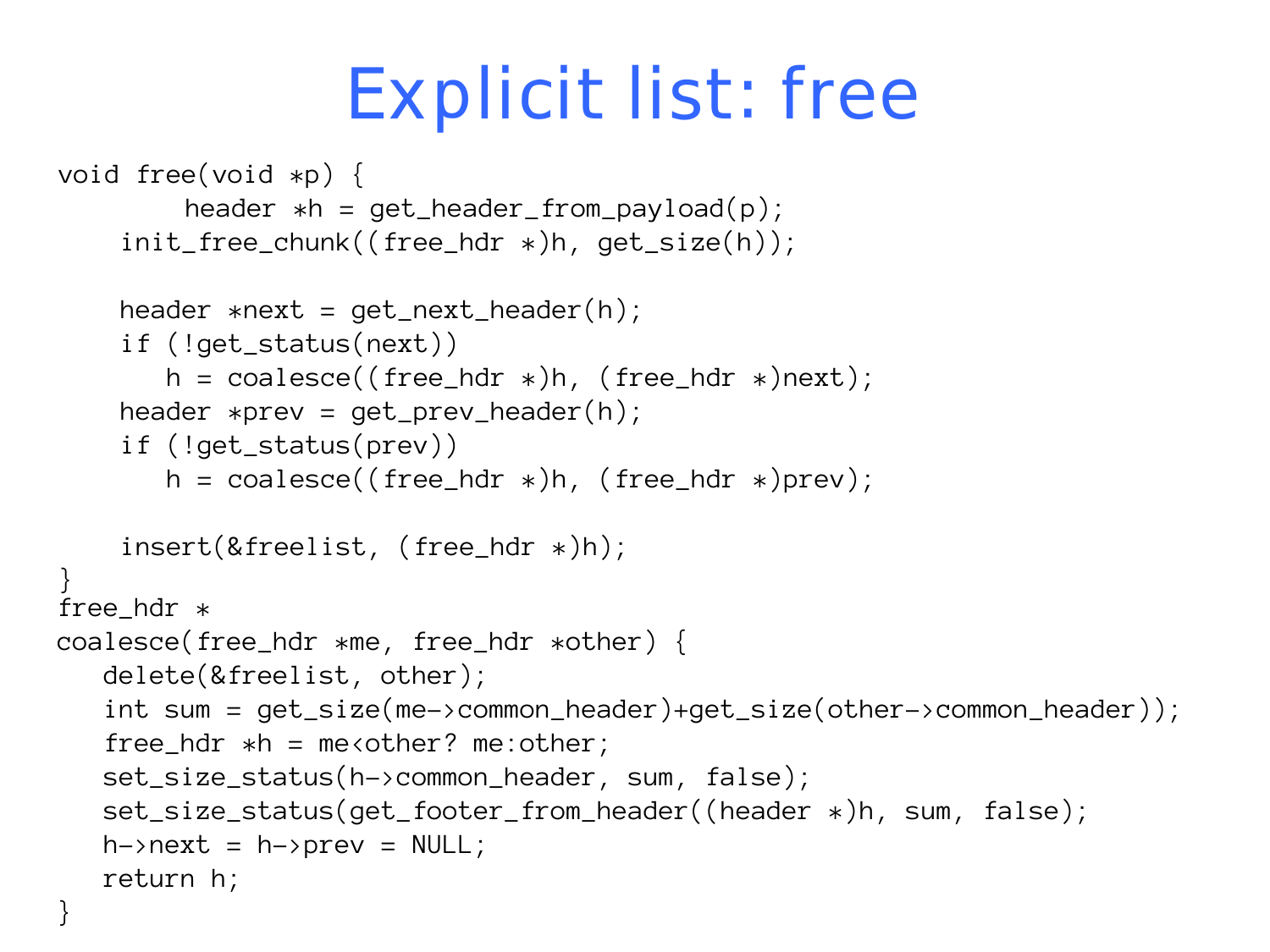

# Explicit list: free
void free(void *p) {
	header *h = get_header_from_payload(p);
    init_free_chunk((free_hdr *)h, get_size(h));

    header *next = get_next_header(h);
    if (!get_status(next))
       h = coalesce((free_hdr *)h, (free_hdr *)next);
    header *prev = get_prev_header(h);
    if (!get_status(prev))
       h = coalesce((free_hdr *)h, (free_hdr *)prev);

    insert(&freelist, (free_hdr *)h);
}
free_hdr *
coalesce(free_hdr *me, free_hdr *other) {
   delete(&freelist, other);
   int sum = get_size(me->common_header)+get_size(other->common_header));
   free_hdr *h = me<other? me:other;
   set_size_status(h->common_header, sum, false);
   set_size_status(get_footer_from_header((header *)h, sum, false);
   h->next = h->prev = NULL;
   return h;
}